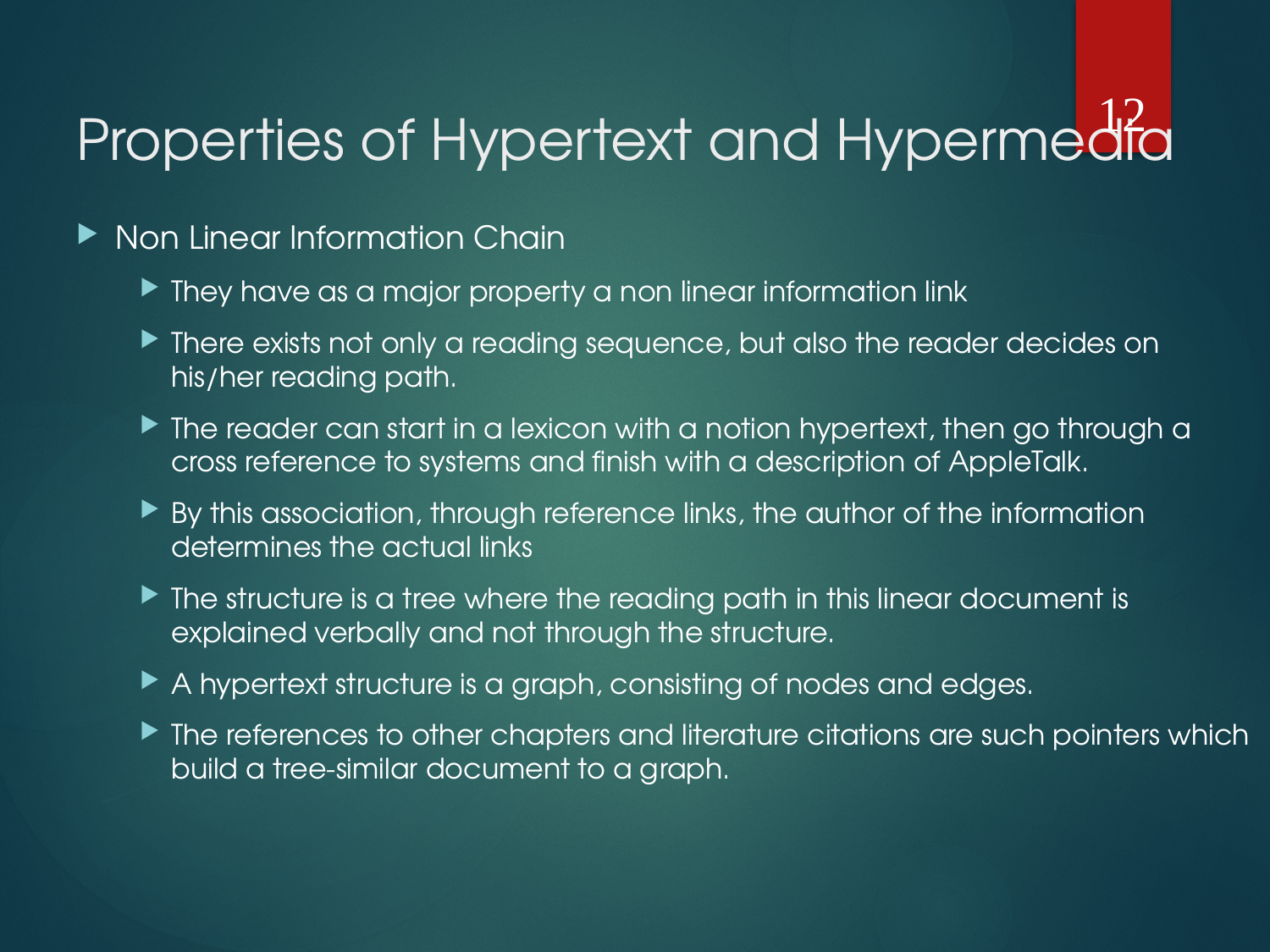

12
# Properties of Hypertext and Hypermedia
Non Linear Information Chain
They have as a major property a non linear information link
There exists not only a reading sequence, but also the reader decides on his/her reading path.
The reader can start in a lexicon with a notion hypertext, then go through a cross reference to systems and finish with a description of AppleTalk.
By this association, through reference links, the author of the information determines the actual links
The structure is a tree where the reading path in this linear document is explained verbally and not through the structure.
A hypertext structure is a graph, consisting of nodes and edges.
The references to other chapters and literature citations are such pointers which build a tree-similar document to a graph.